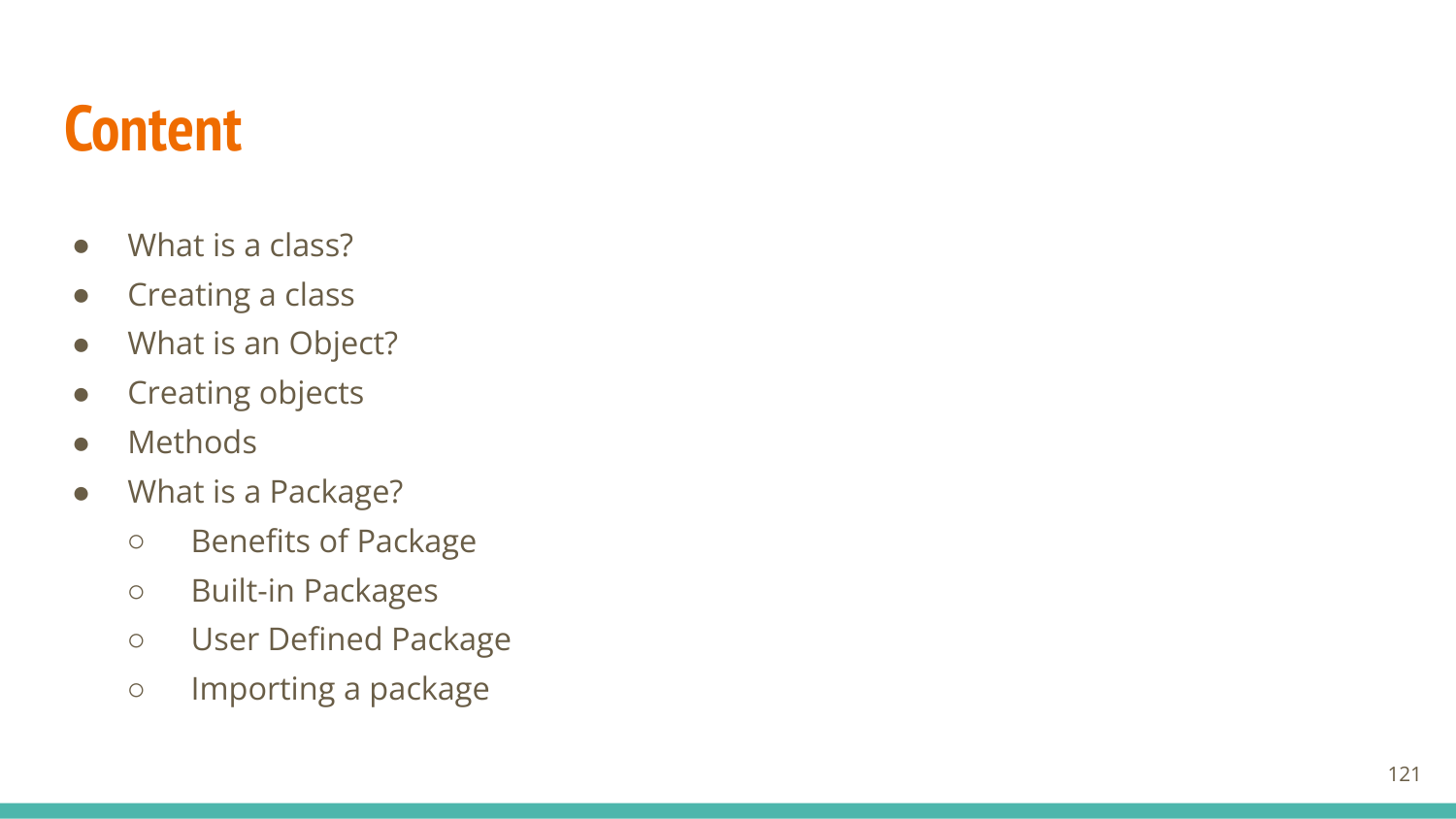

# Content
What is a class?
Creating a class
What is an Object?
Creating objects
Methods
What is a Package?
Benefits of Package
Built-in Packages
User Defined Package
Importing a package
121